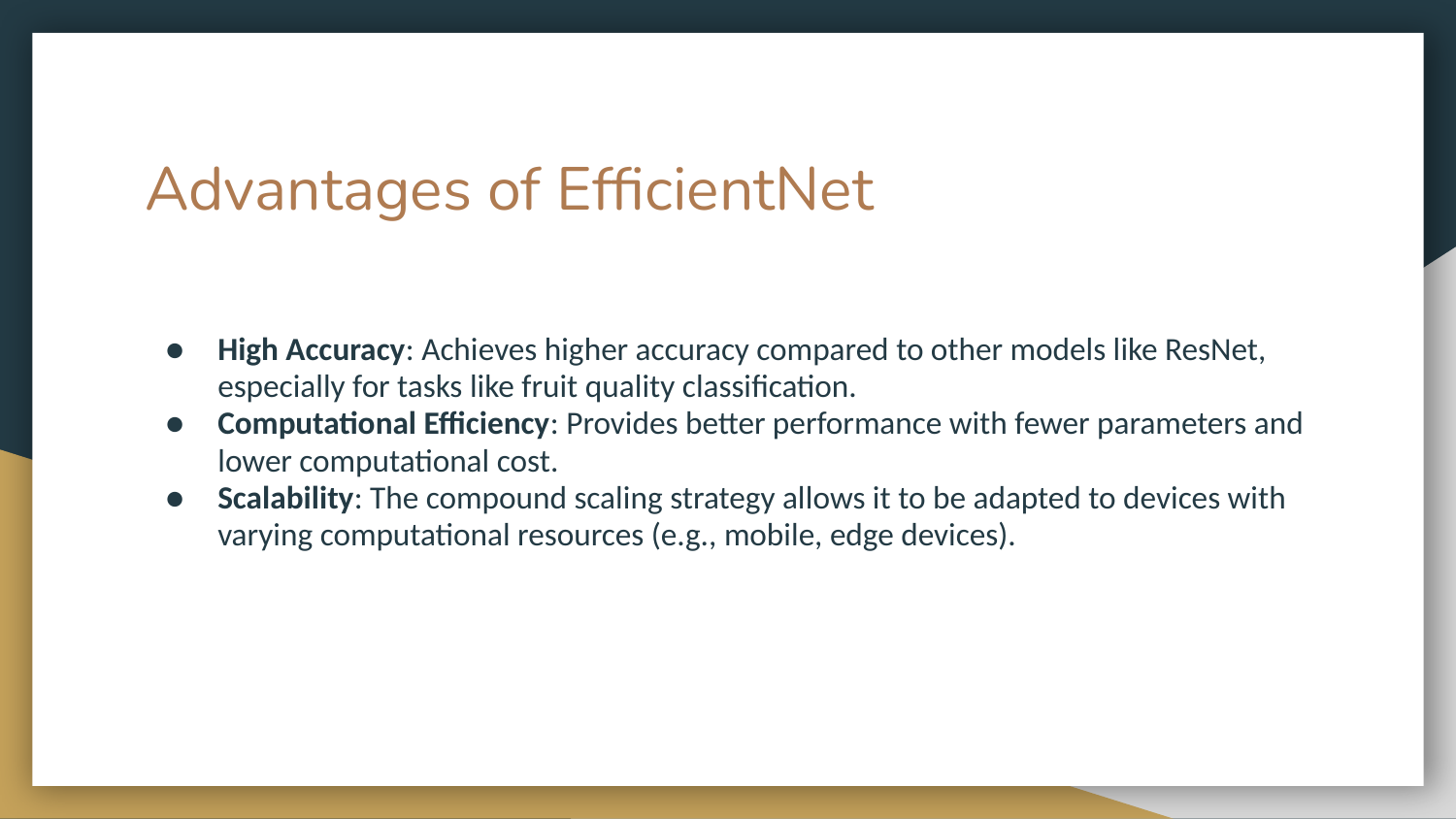

# Advantages of EfficientNet

High Accuracy: Achieves higher accuracy compared to other models like ResNet, especially for tasks like fruit quality classification.
Computational Efficiency: Provides better performance with fewer parameters and lower computational cost.
Scalability: The compound scaling strategy allows it to be adapted to devices with varying computational resources (e.g., mobile, edge devices).